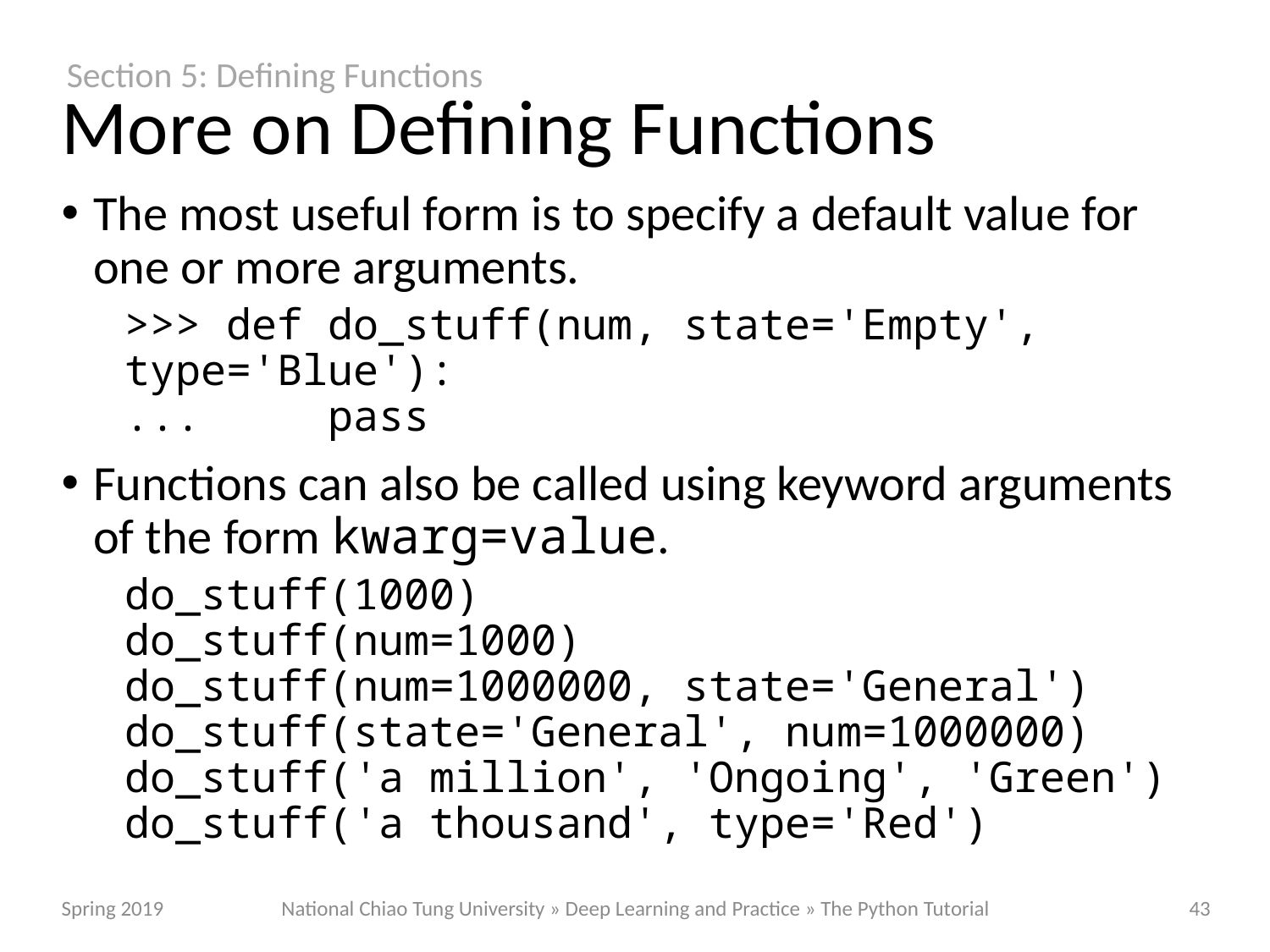

Section 5: Defining Functions
# More on Defining Functions
The most useful form is to specify a default value for one or more arguments.
>>> def do_stuff(num, state='Empty', type='Blue'):
...     pass
Functions can also be called using keyword arguments of the form kwarg=value.
do_stuff(1000)
do_stuff(num=1000)
do_stuff(num=1000000, state='General')
do_stuff(state='General', num=1000000)
do_stuff('a million', 'Ongoing', 'Green')
do_stuff('a thousand', type='Red')
National Chiao Tung University » Deep Learning and Practice » The Python Tutorial
Spring 2019
43